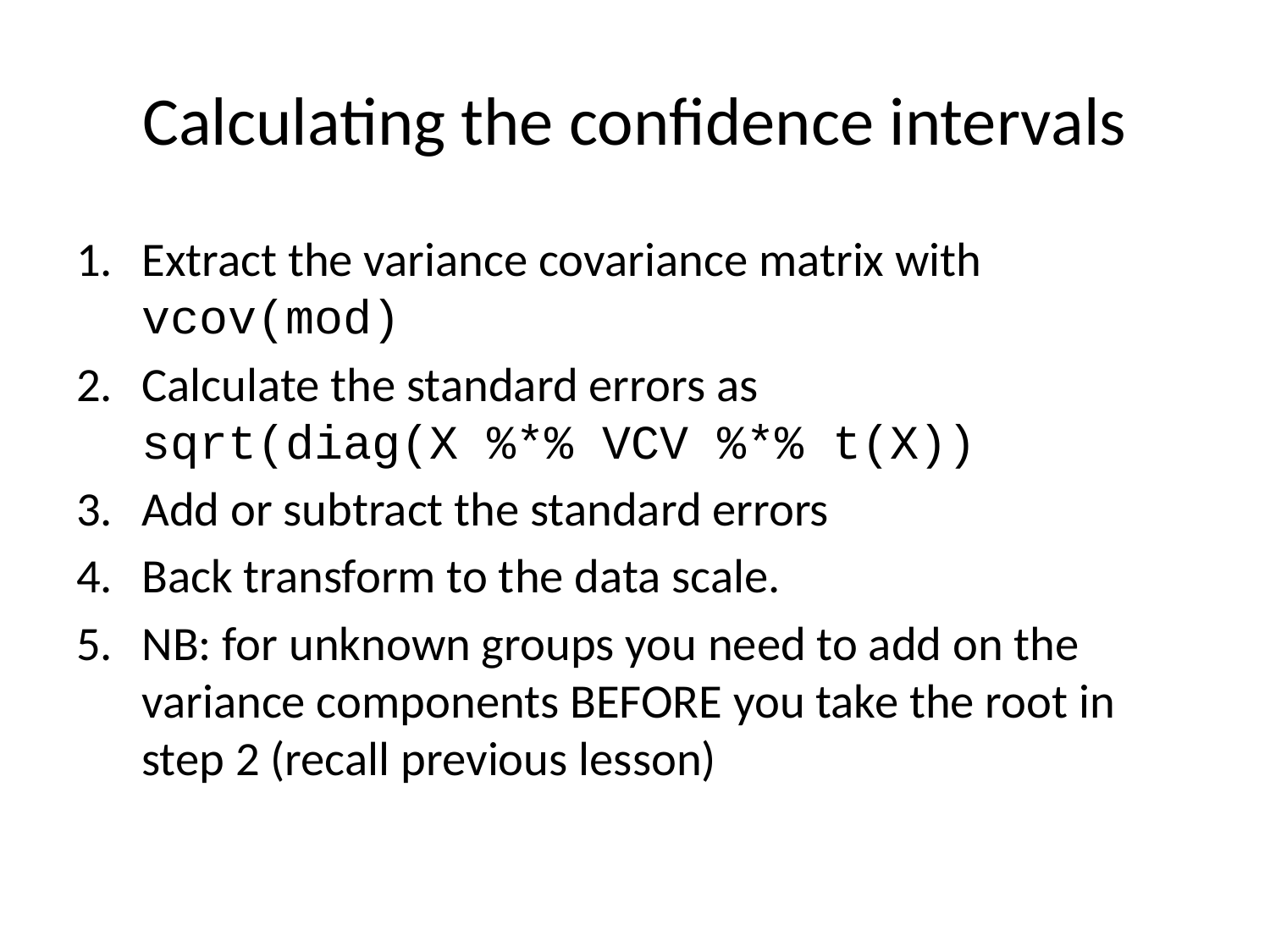

# Calculating the confidence intervals
Extract the variance covariance matrix with vcov(mod)
Calculate the standard errors as
sqrt(diag(X %*% VCV %*% t(X))
Add or subtract the standard errors
Back transform to the data scale.
NB: for unknown groups you need to add on the variance components BEFORE you take the root in step 2 (recall previous lesson)